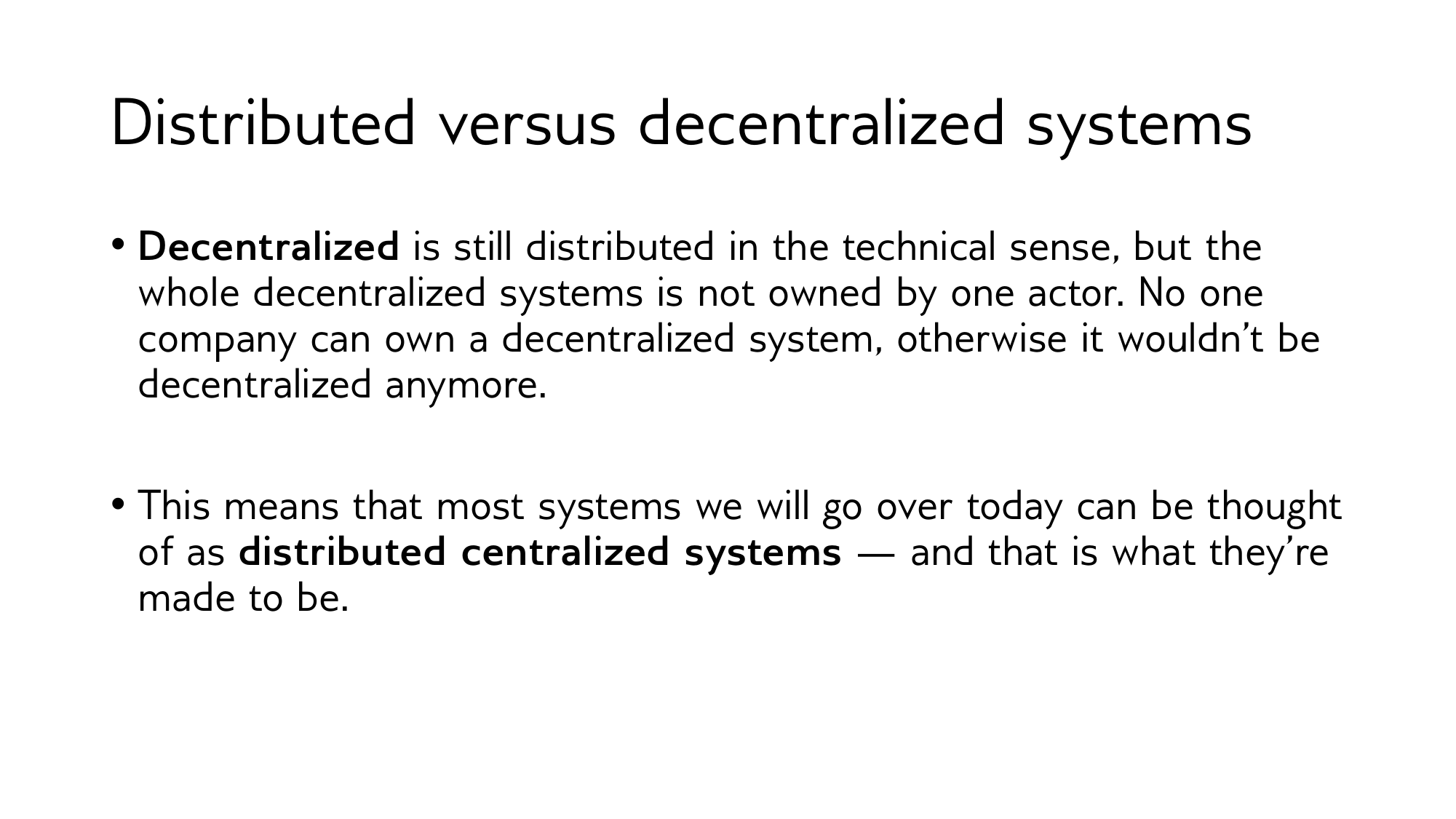

# Distributed versus decentralized systems
Decentralized is still distributed in the technical sense, but the whole decentralized systems is not owned by one actor. No one company can own a decentralized system, otherwise it wouldn’t be decentralized anymore.

This means that most systems we will go over today can be thought of as distributed centralized systems — and that is what they’re made to be.